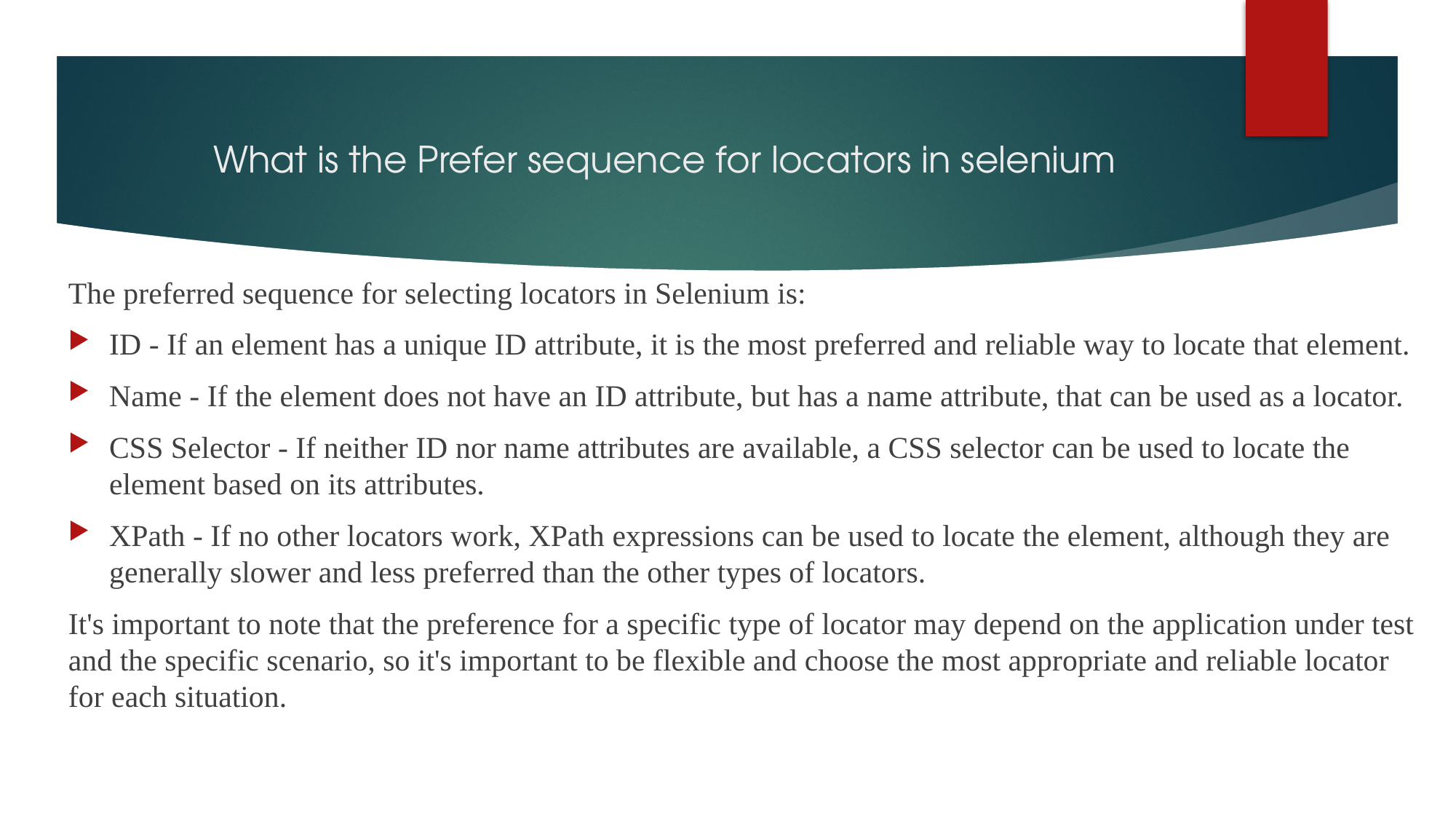

# What is the Prefer sequence for locators in selenium
The preferred sequence for selecting locators in Selenium is:
ID - If an element has a unique ID attribute, it is the most preferred and reliable way to locate that element.
Name - If the element does not have an ID attribute, but has a name attribute, that can be used as a locator.
CSS Selector - If neither ID nor name attributes are available, a CSS selector can be used to locate the element based on its attributes.
XPath - If no other locators work, XPath expressions can be used to locate the element, although they are generally slower and less preferred than the other types of locators.
It's important to note that the preference for a specific type of locator may depend on the application under test and the specific scenario, so it's important to be flexible and choose the most appropriate and reliable locator for each situation.